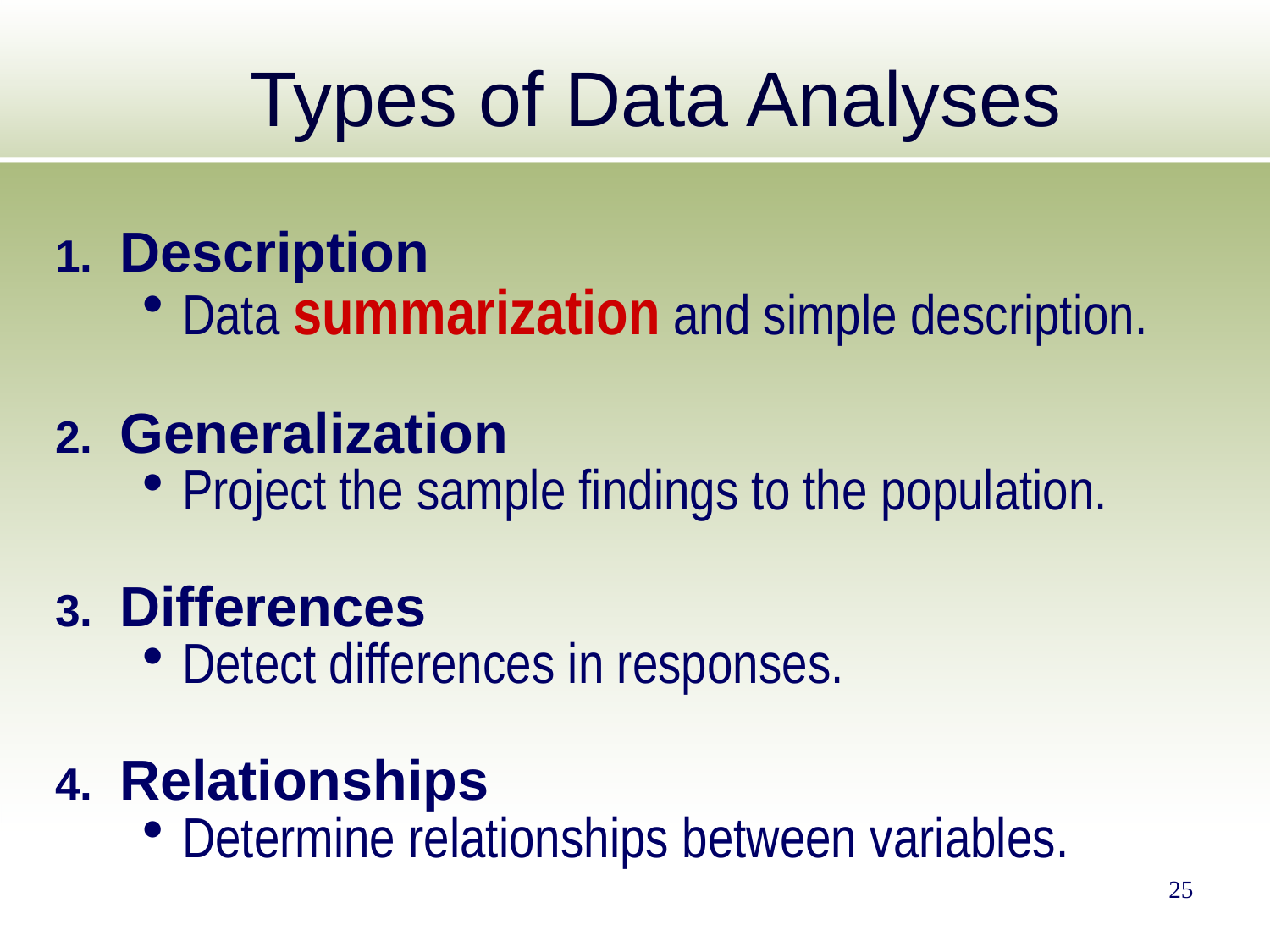

# Types of Data Analyses
Description
Data summarization and simple description.

Generalization
Project the sample findings to the population.

Differences
Detect differences in responses.

Relationships
Determine relationships between variables.
25